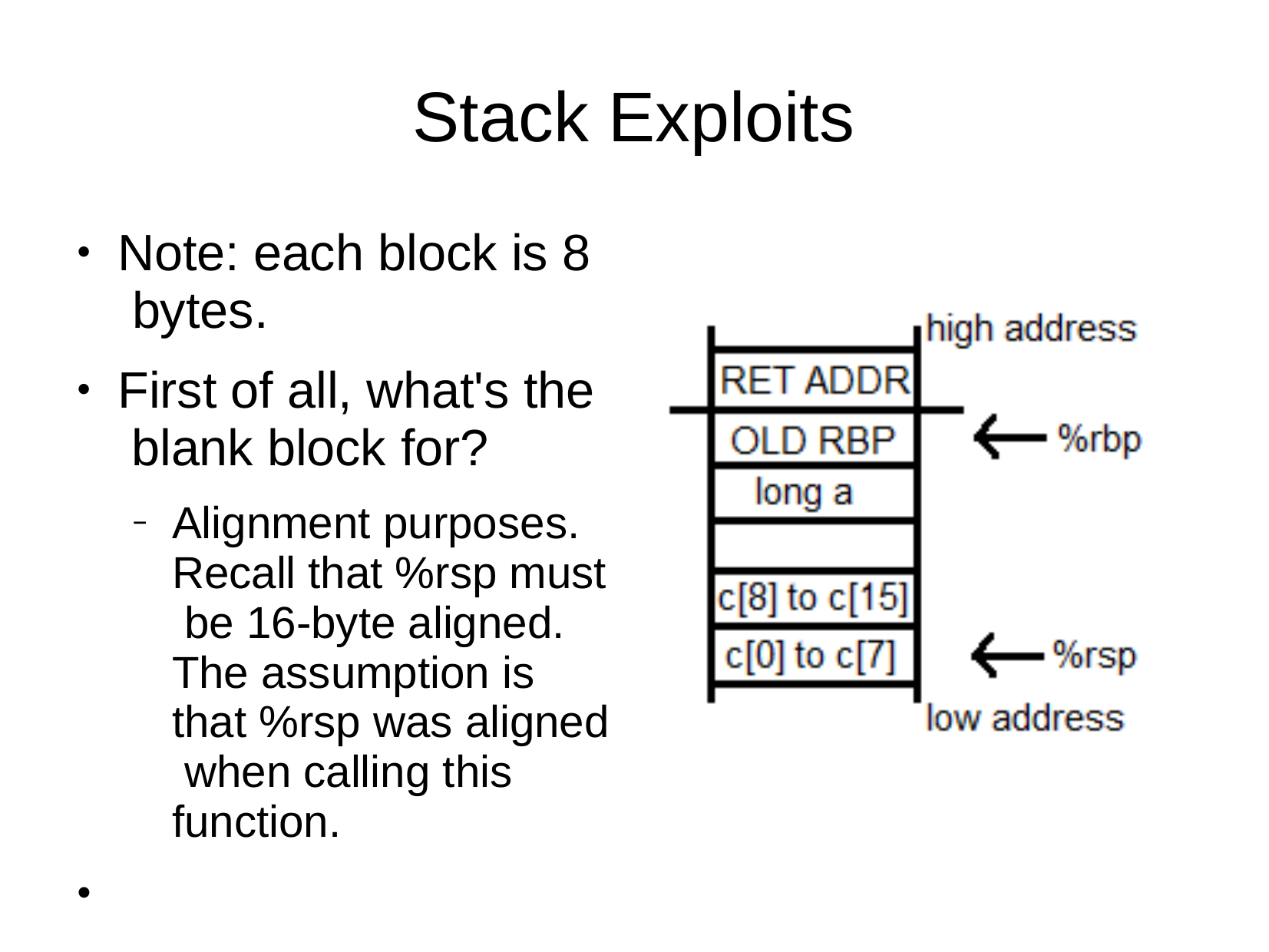

# Stack Exploits
Note: each block is 8  bytes.
First of all, what's the  blank block for?
●

●
Alignment purposes.  Recall that %rsp must  be 16-byte aligned.
The assumption is  that %rsp was aligned  when calling this  function.
–
●